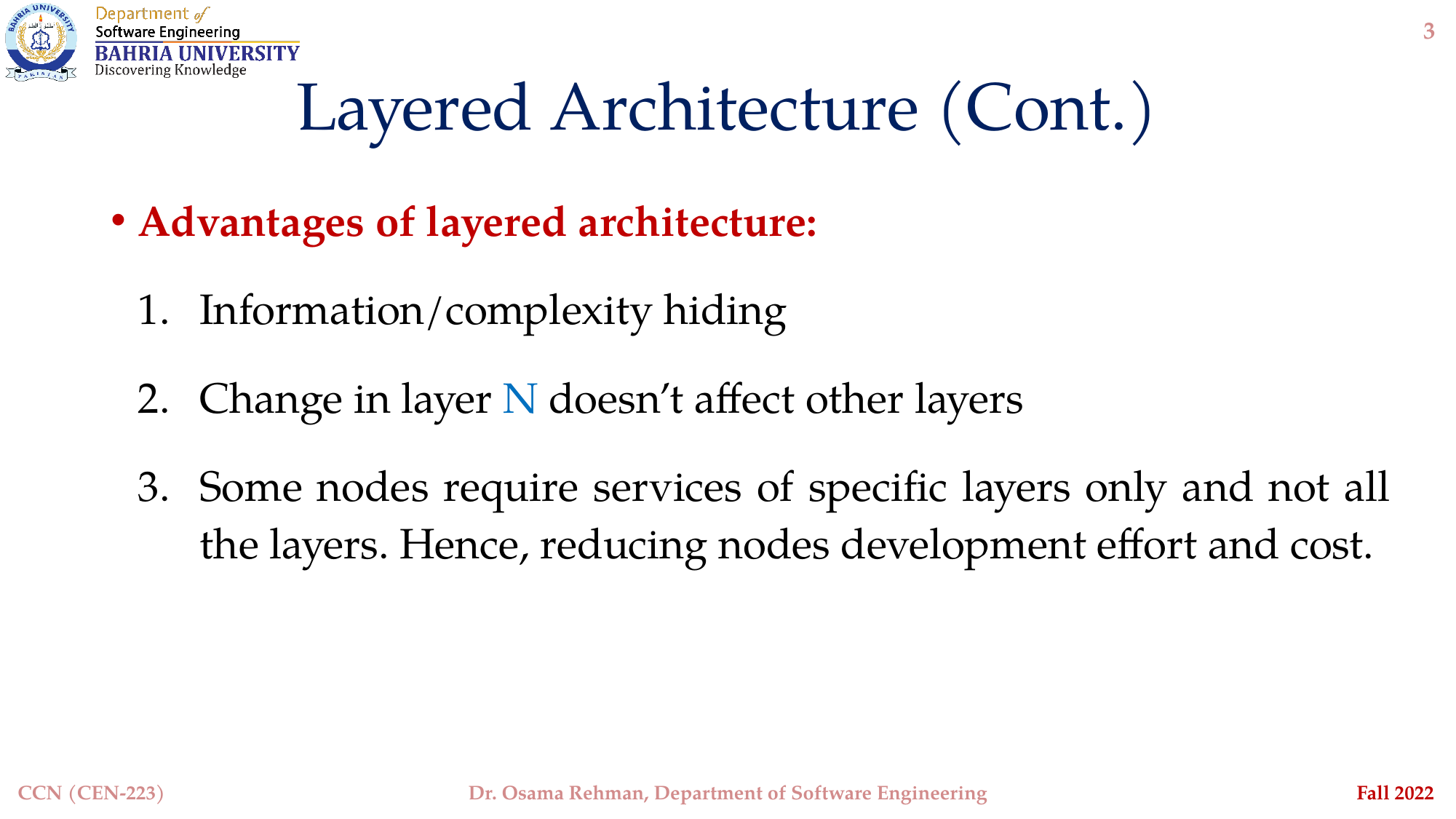

3
# Layered Architecture (Cont.)
Advantages of layered architecture:
Information/complexity hiding
Change in layer N doesn’t affect other layers
Some nodes require services of specific layers only and not all the layers. Hence, reducing nodes development effort and cost.
Dr. Osama Rehman, Department of Software Engineering
CCN (CEN-223)